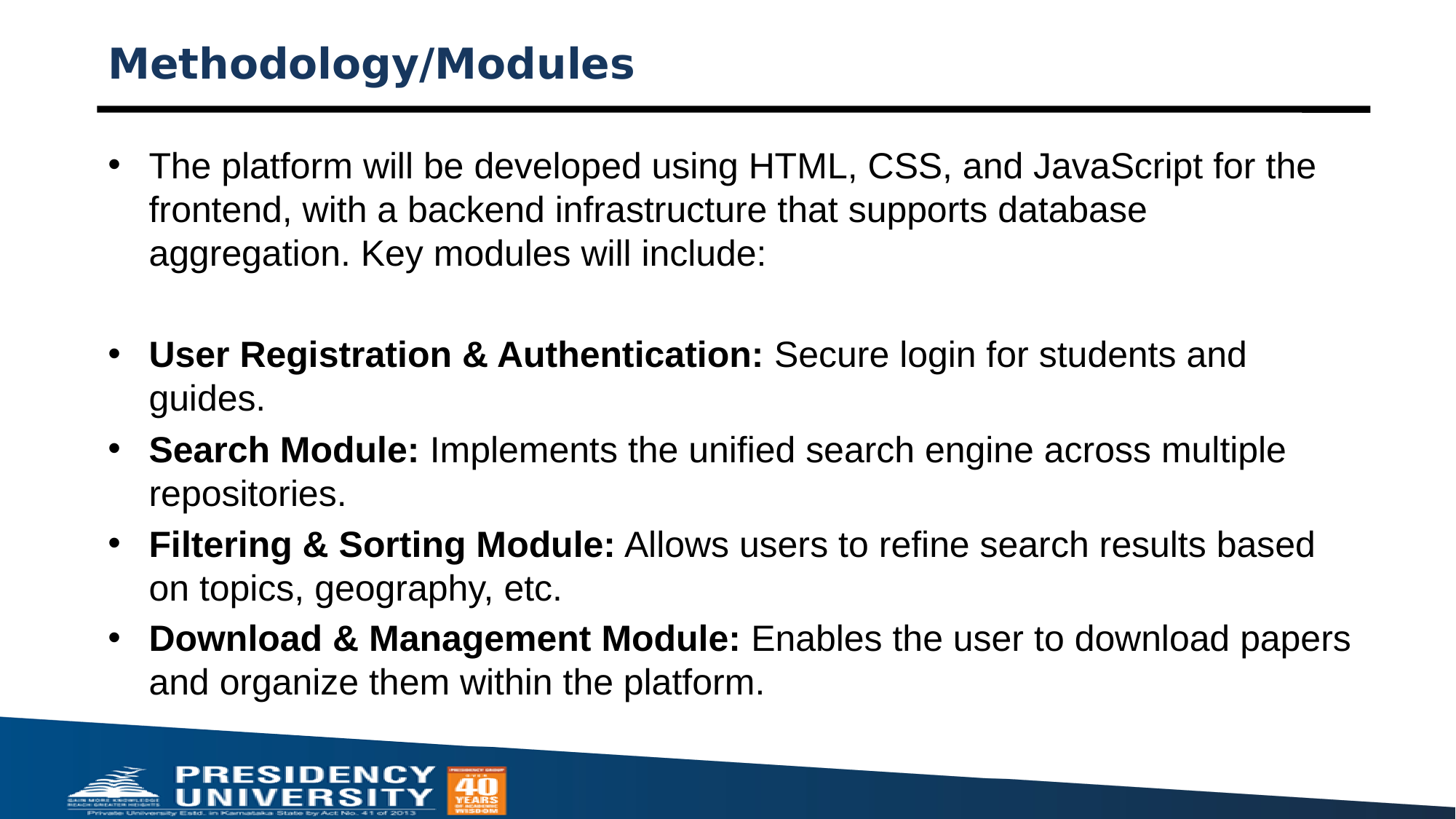

# Methodology/Modules
The platform will be developed using HTML, CSS, and JavaScript for the frontend, with a backend infrastructure that supports database aggregation. Key modules will include:

User Registration & Authentication: Secure login for students and guides.
Search Module: Implements the unified search engine across multiple repositories.
Filtering & Sorting Module: Allows users to refine search results based on topics, geography, etc.
Download & Management Module: Enables the user to download papers and organize them within the platform.